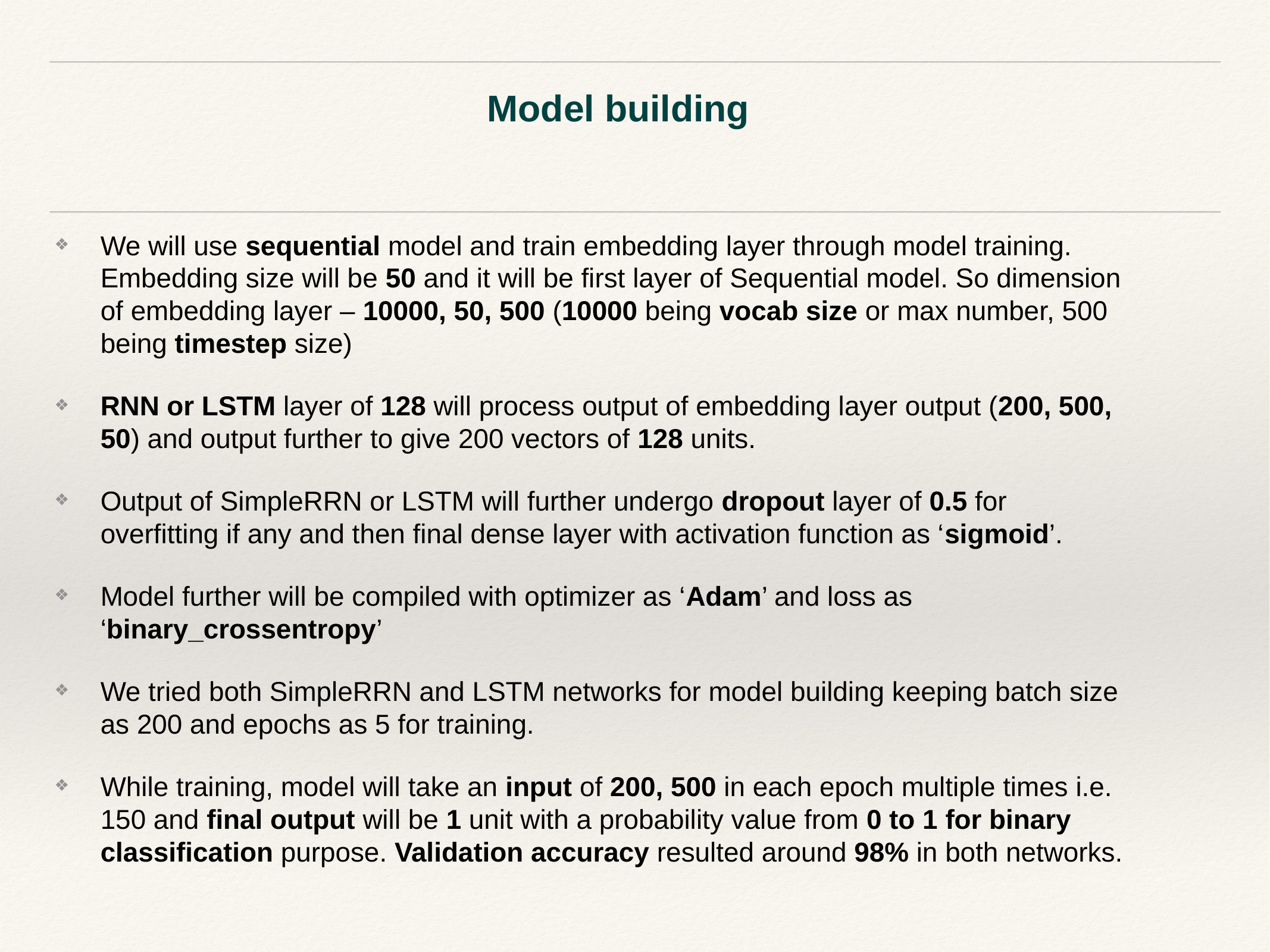

# Model building
We will use sequential model and train embedding layer through model training. Embedding size will be 50 and it will be first layer of Sequential model. So dimension of embedding layer – 10000, 50, 500 (10000 being vocab size or max number, 500 being timestep size)
RNN or LSTM layer of 128 will process output of embedding layer output (200, 500, 50) and output further to give 200 vectors of 128 units.
Output of SimpleRRN or LSTM will further undergo dropout layer of 0.5 for overfitting if any and then final dense layer with activation function as ‘sigmoid’.
Model further will be compiled with optimizer as ‘Adam’ and loss as ‘binary_crossentropy’
We tried both SimpleRRN and LSTM networks for model building keeping batch size as 200 and epochs as 5 for training.
While training, model will take an input of 200, 500 in each epoch multiple times i.e. 150 and final output will be 1 unit with a probability value from 0 to 1 for binary classification purpose. Validation accuracy resulted around 98% in both networks.